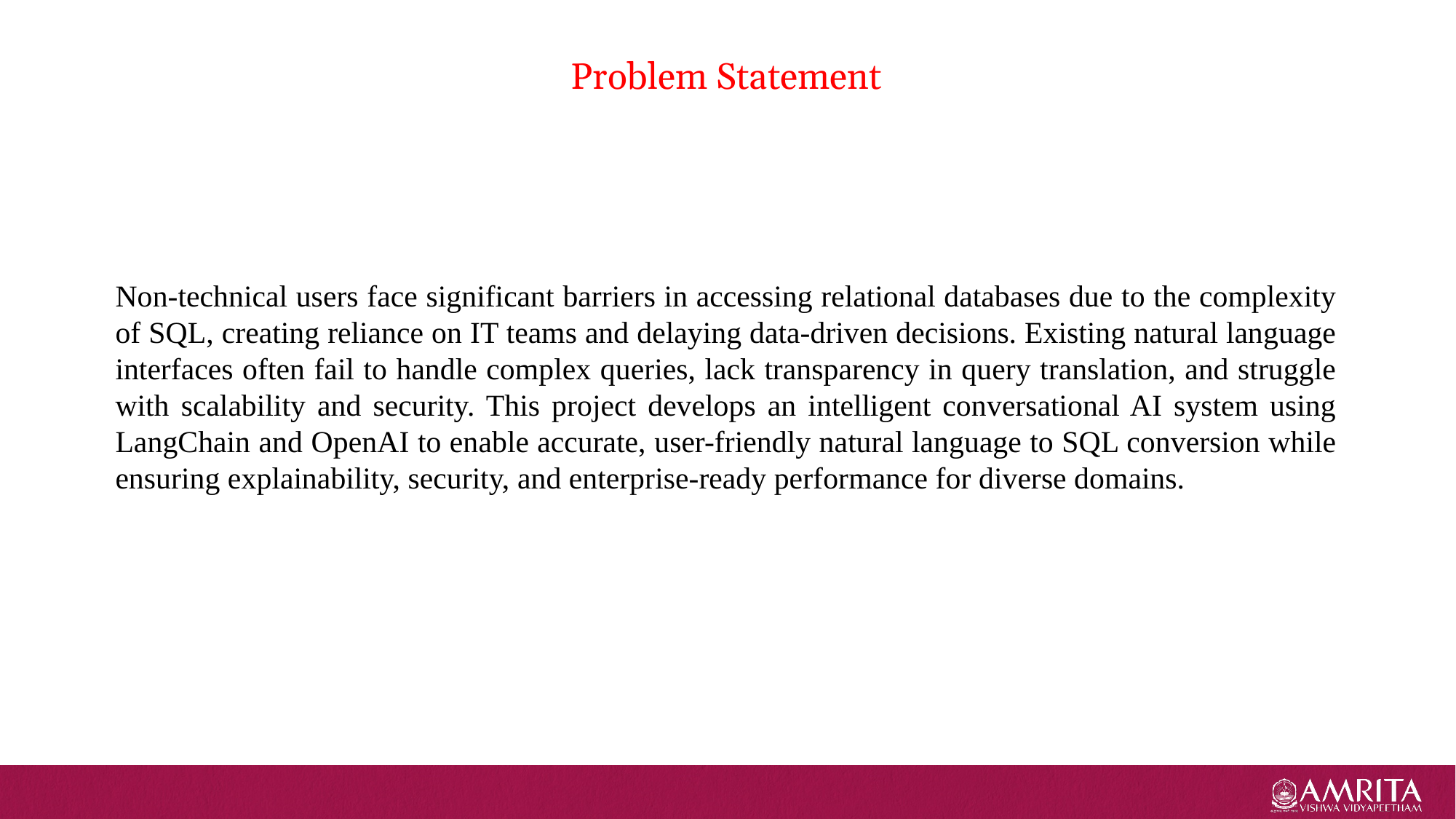

# Problem Statement
Non-technical users face significant barriers in accessing relational databases due to the complexity of SQL, creating reliance on IT teams and delaying data-driven decisions. Existing natural language interfaces often fail to handle complex queries, lack transparency in query translation, and struggle with scalability and security. This project develops an intelligent conversational AI system using LangChain and OpenAI to enable accurate, user-friendly natural language to SQL conversion while ensuring explainability, security, and enterprise-ready performance for diverse domains.

6